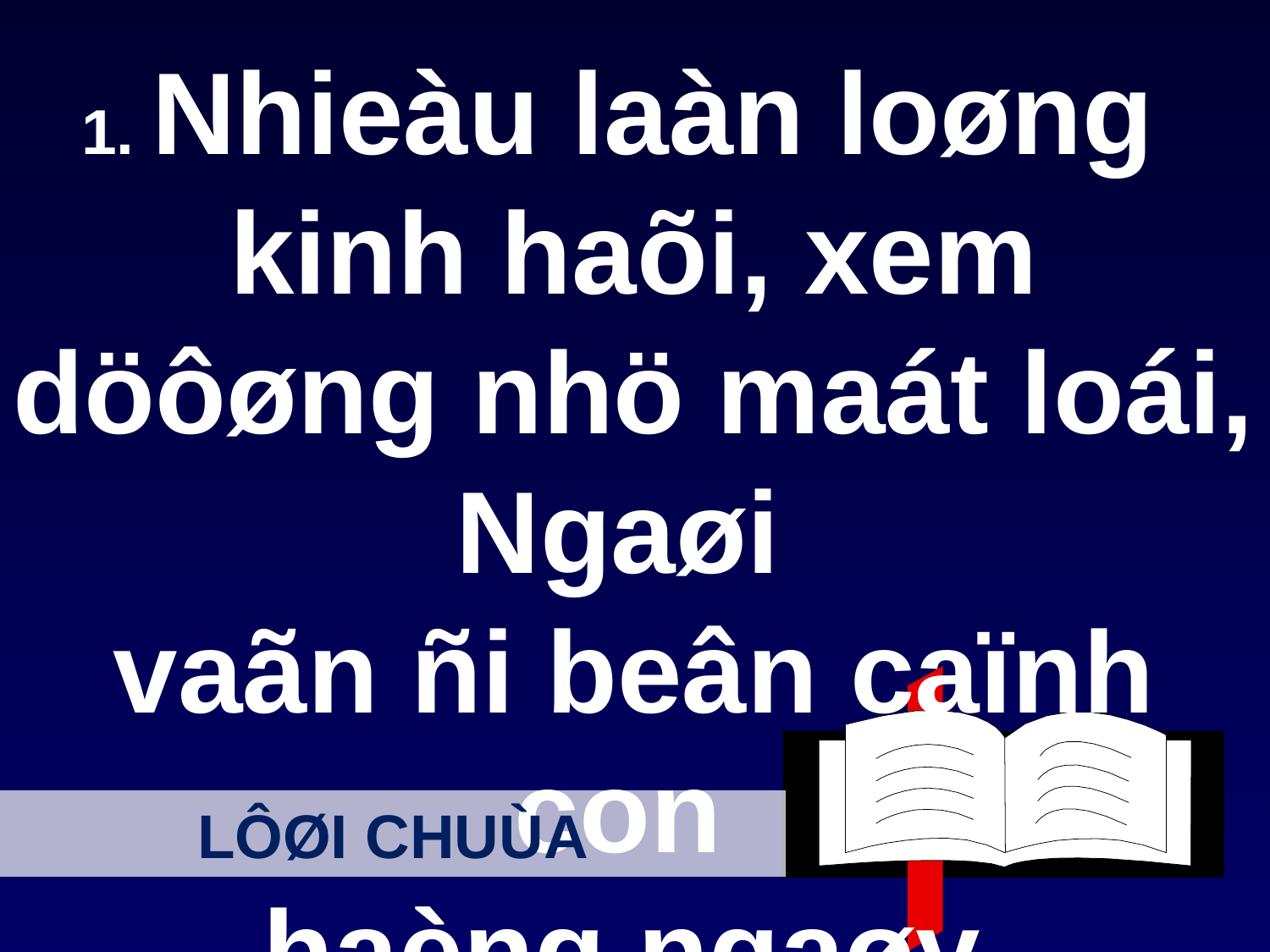

1. Nhieàu laàn loøng
kinh haõi, xem döôøng nhö maát loái, Ngaøi
vaãn ñi beân caïnh con
haèng ngaøy.
LÔØI CHUÙA